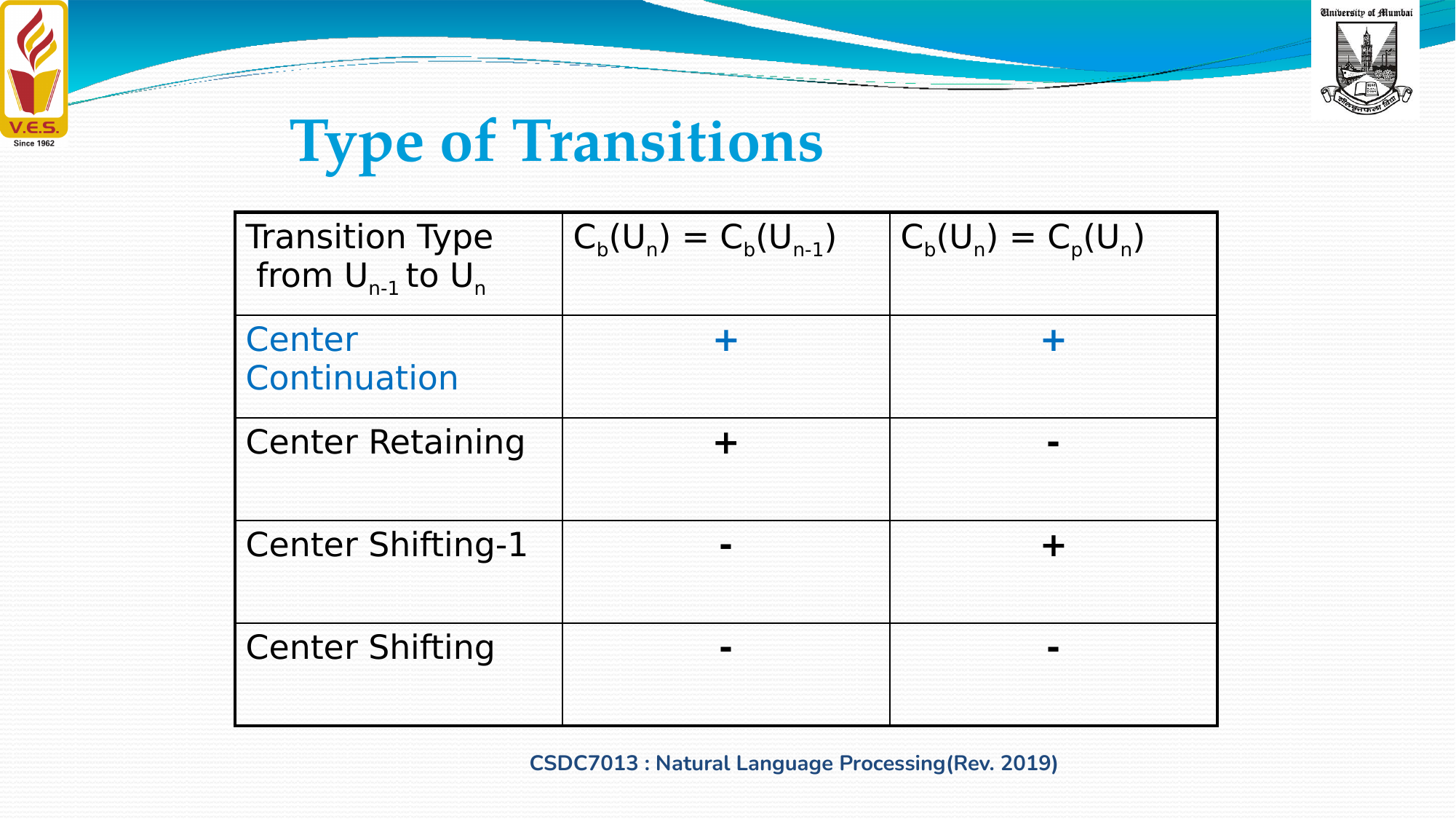

# Type of Transitions
| Transition Type from Un-1 to Un | Cb(Un) = Cb(Un-1) | Cb(Un) = Cp(Un) |
| --- | --- | --- |
| Center Continuation | + | + |
| Center Retaining | + | - |
| Center Shifting-1 | - | + |
| Center Shifting | - | - |